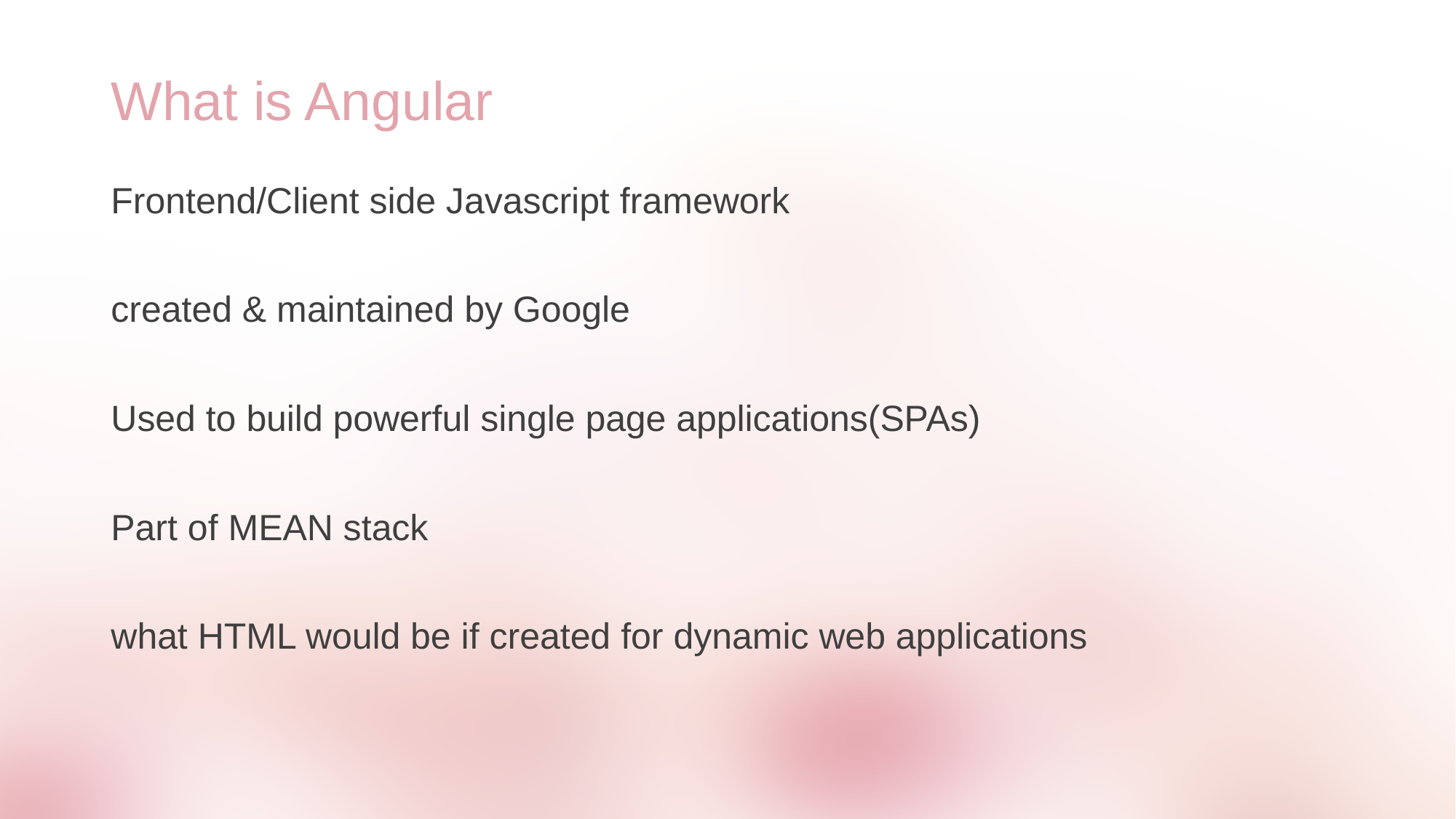

# What is Angular
Frontend/Client side Javascript framework

created & maintained by Google

Used to build powerful single page applications(SPAs)

Part of MEAN stack

what HTML would be if created for dynamic web applications